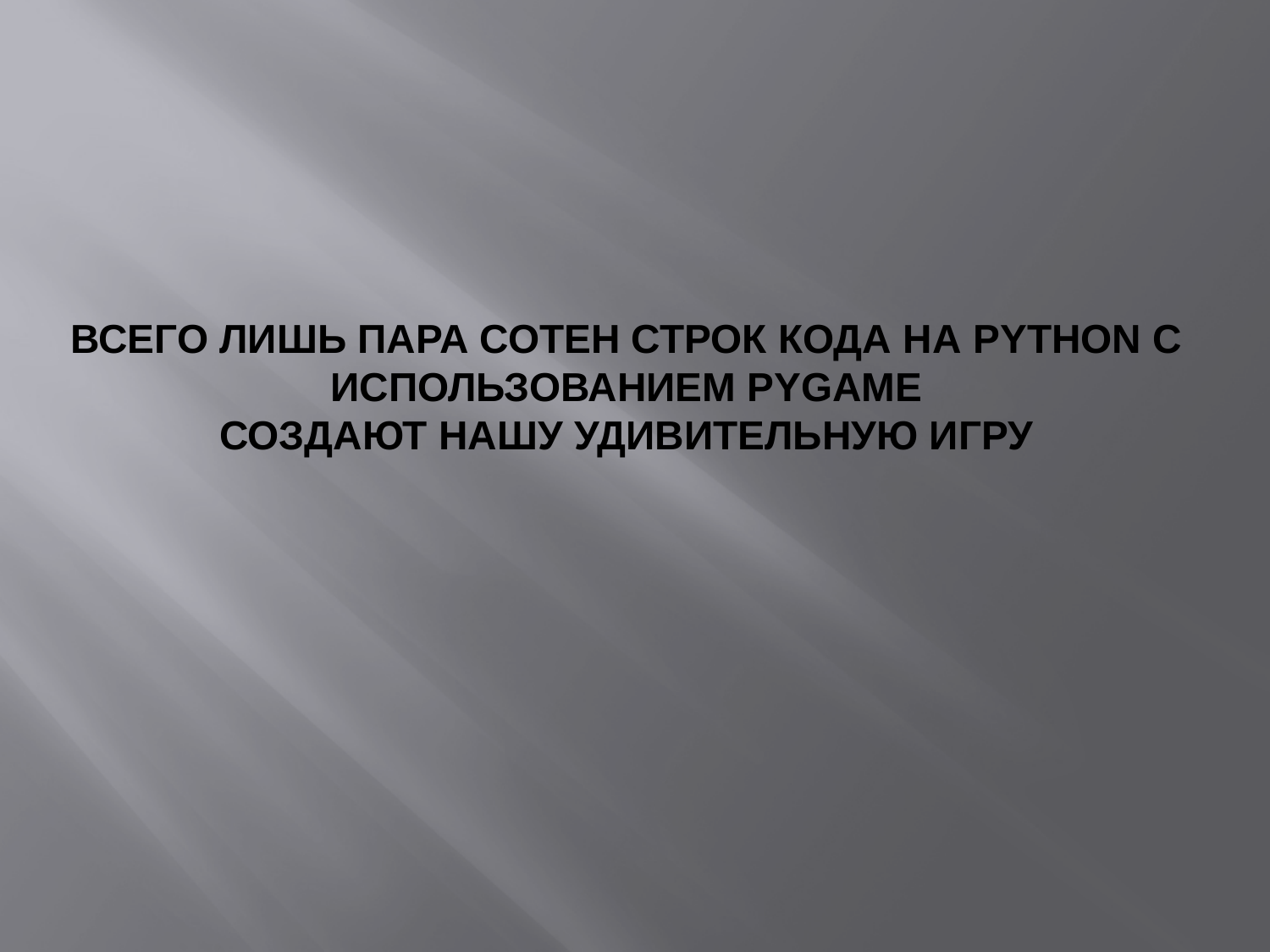

# ВСЕГО ЛИШЬ ПАРА СОТЕН СТРОК КОДА НА PYTHON С ИСПОЛЬЗОВАНИЕМ PYGAME СОЗДАЮТ НАШУ УДИВИТЕЛЬНУЮ ИГРУ